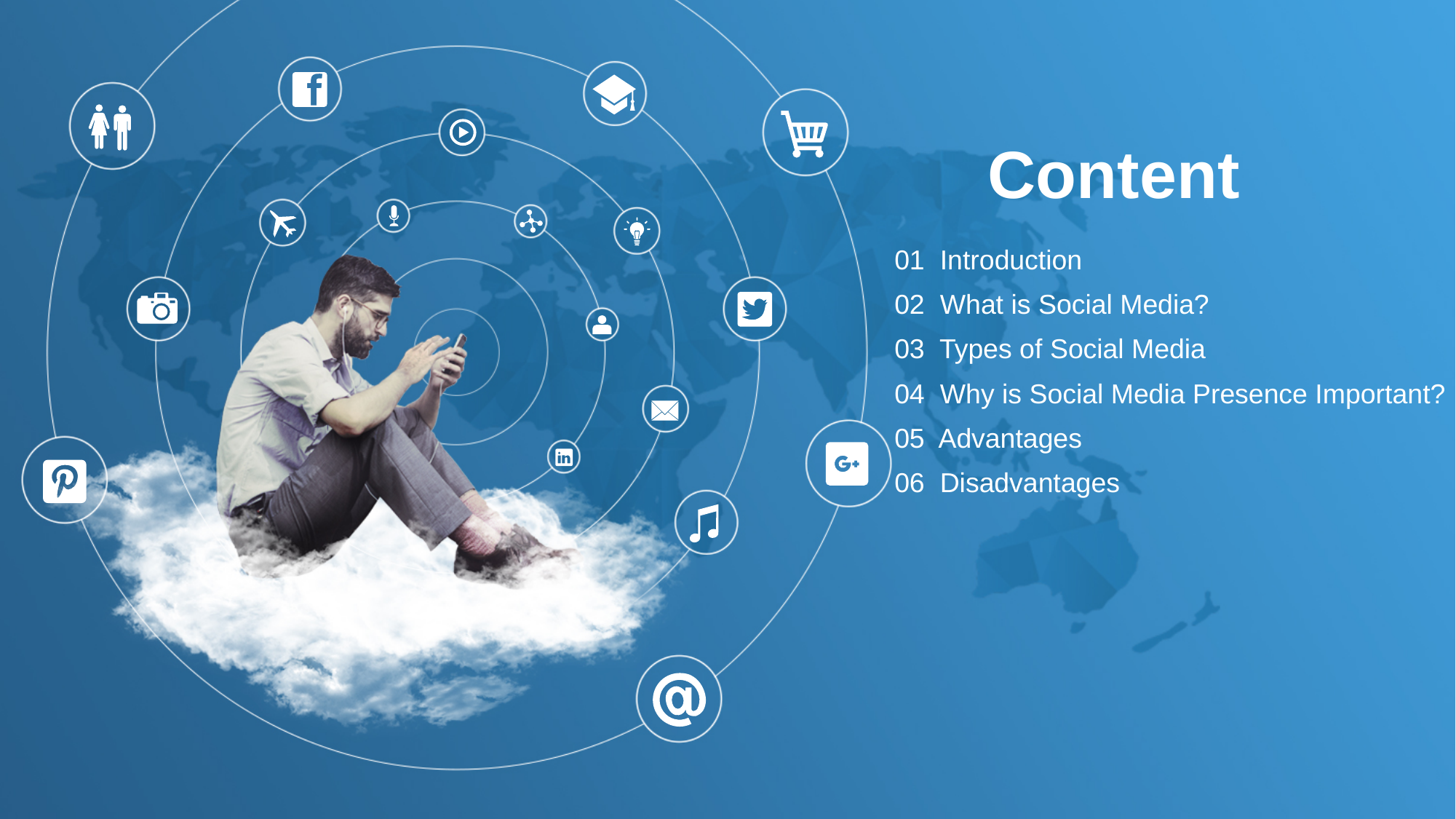

Content

01  Introduction
02  What is Social Media?
03  Types of Social Media
04  Why is Social Media Presence Important?
05  Advantages
06  Disadvantages